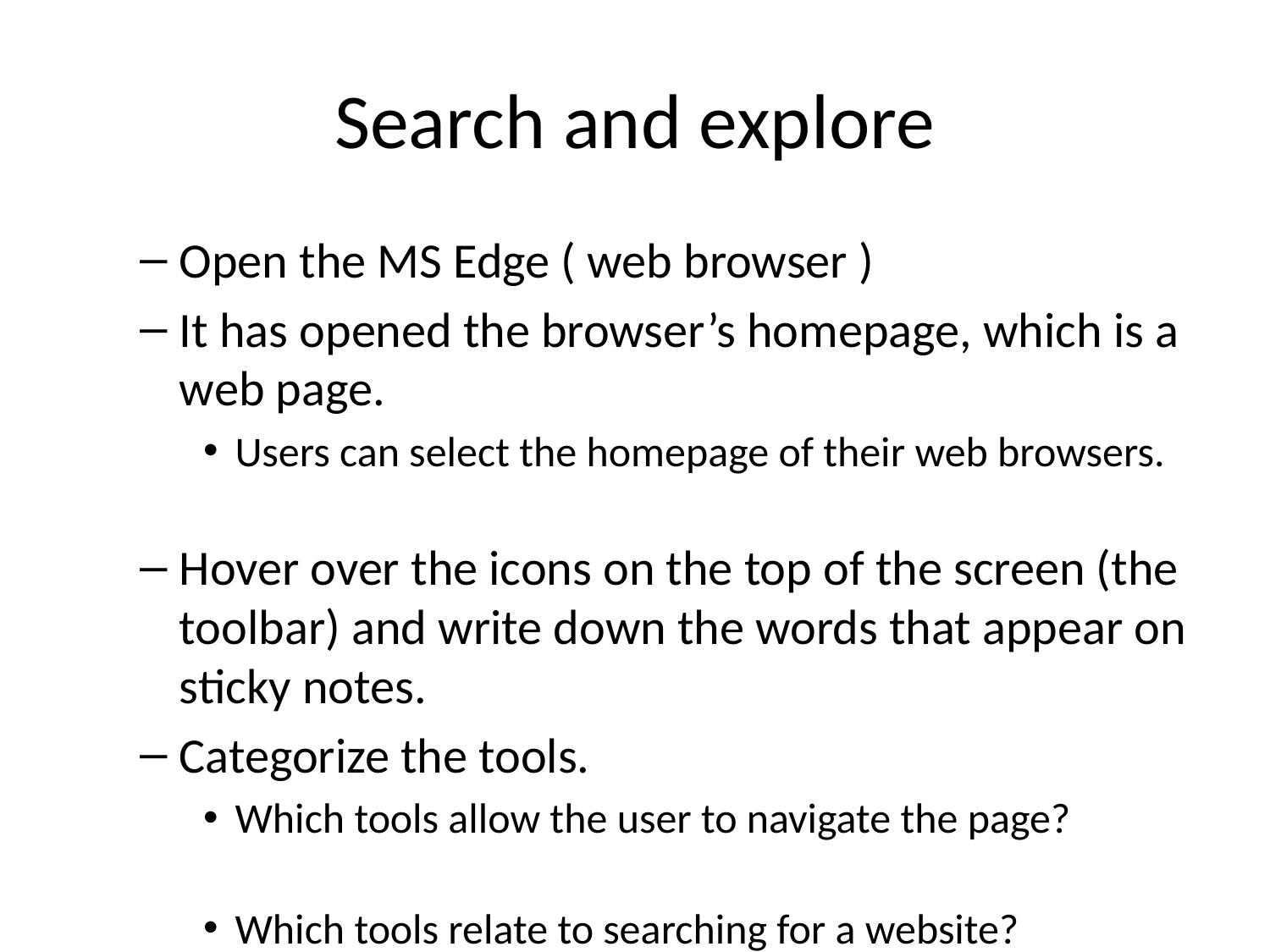

# Search and explore
Open the MS Edge ( web browser )
It has opened the browser’s homepage, which is a web page.
Users can select the homepage of their web browsers.
Hover over the icons on the top of the screen (the toolbar) and write down the words that appear on sticky notes.
Categorize the tools.
Which tools allow the user to navigate the page?
Which tools relate to searching for a website?
Open and close new tabs.
Why would you keep several tabs open?